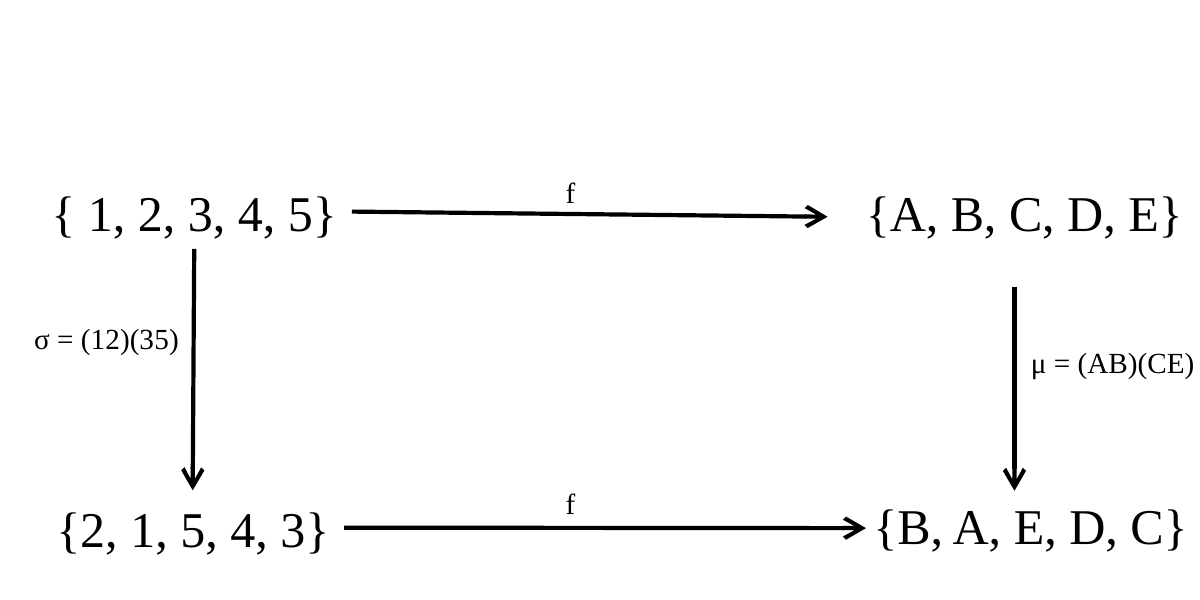

f
{ 1, 2, 3, 4, 5}
{A, B, C, D, E}
σ = (12)(35)
μ = (AB)(CE)
f
{B, A, E, D, C}
{2, 1, 5, 4, 3}